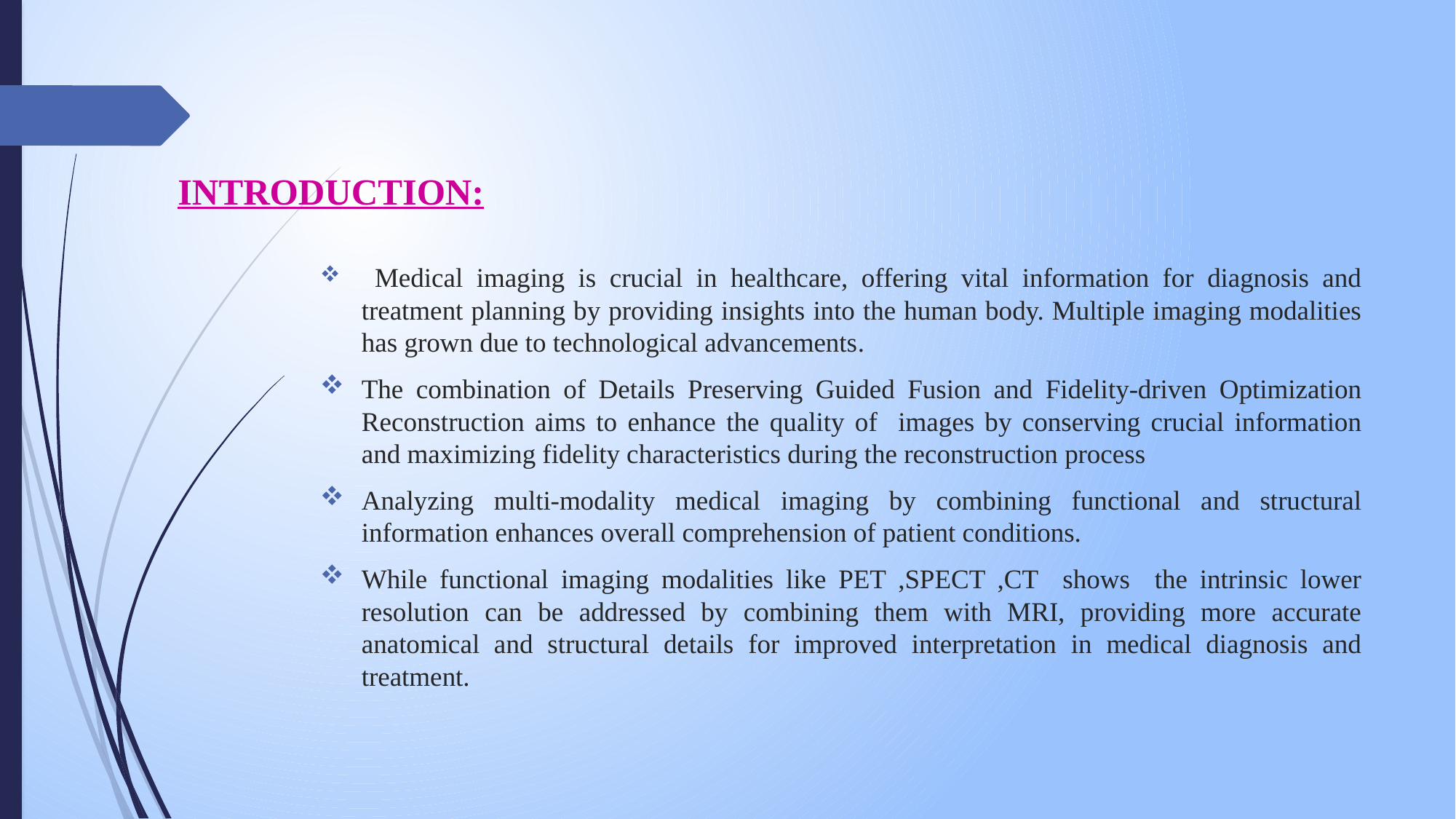

# INTRODUCTION:
 Medical imaging is crucial in healthcare, offering vital information for diagnosis and treatment planning by providing insights into the human body. Multiple imaging modalities has grown due to technological advancements.
The combination of Details Preserving Guided Fusion and Fidelity-driven Optimization Reconstruction aims to enhance the quality of  images by conserving crucial information and maximizing fidelity characteristics during the reconstruction process
Analyzing multi-modality medical imaging by combining functional and structural information enhances overall comprehension of patient conditions.
While functional imaging modalities like PET ,SPECT ,CT  shows  the intrinsic lower resolution can be addressed by combining them with MRI, providing more accurate anatomical and structural details for improved interpretation in medical diagnosis and treatment.